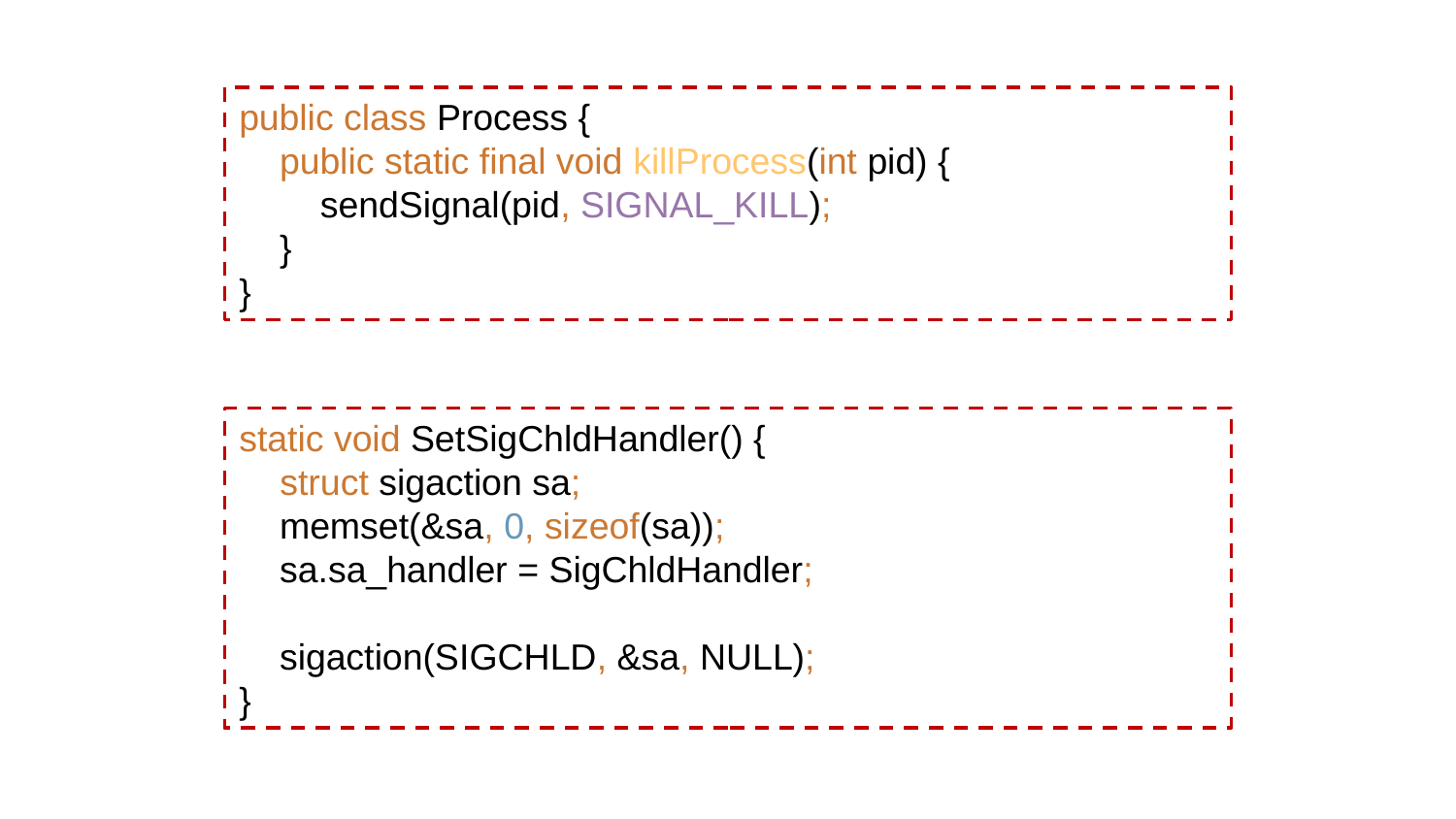

public class Process {
    public static final void killProcess(int pid) {
        sendSignal(pid, SIGNAL_KILL);
    }
}
static void SetSigChldHandler() {
    struct sigaction sa;
    memset(&sa, 0, sizeof(sa));
    sa.sa_handler = SigChldHandler;
    sigaction(SIGCHLD, &sa, NULL);
}